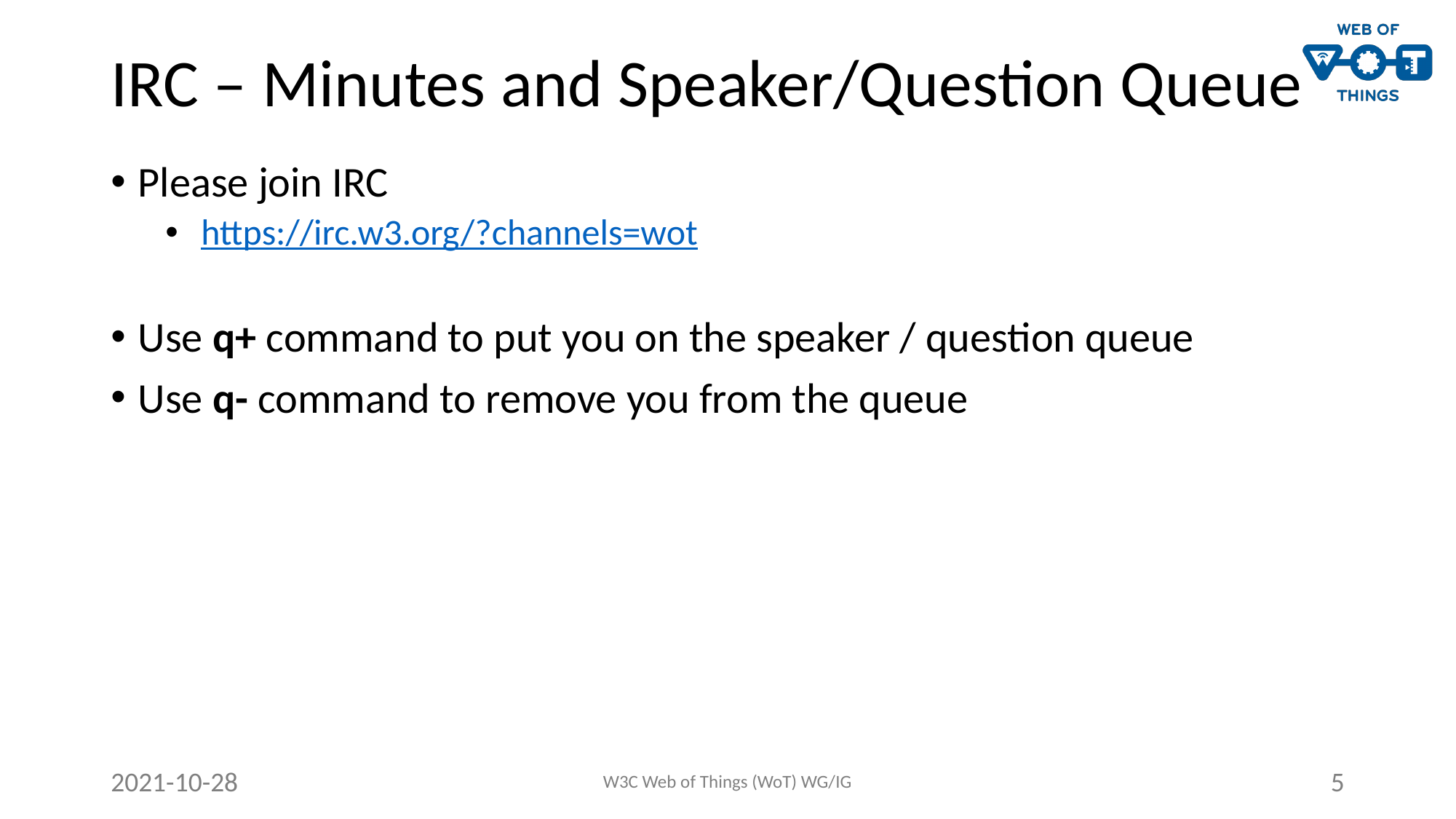

# IRC – Minutes and Speaker/Question Queue
Please join IRC
 https://irc.w3.org/?channels=wot

Use q+ command to put you on the speaker / question queue
Use q- command to remove you from the queue
2021-10-28
W3C Web of Things (WoT) WG/IG
5